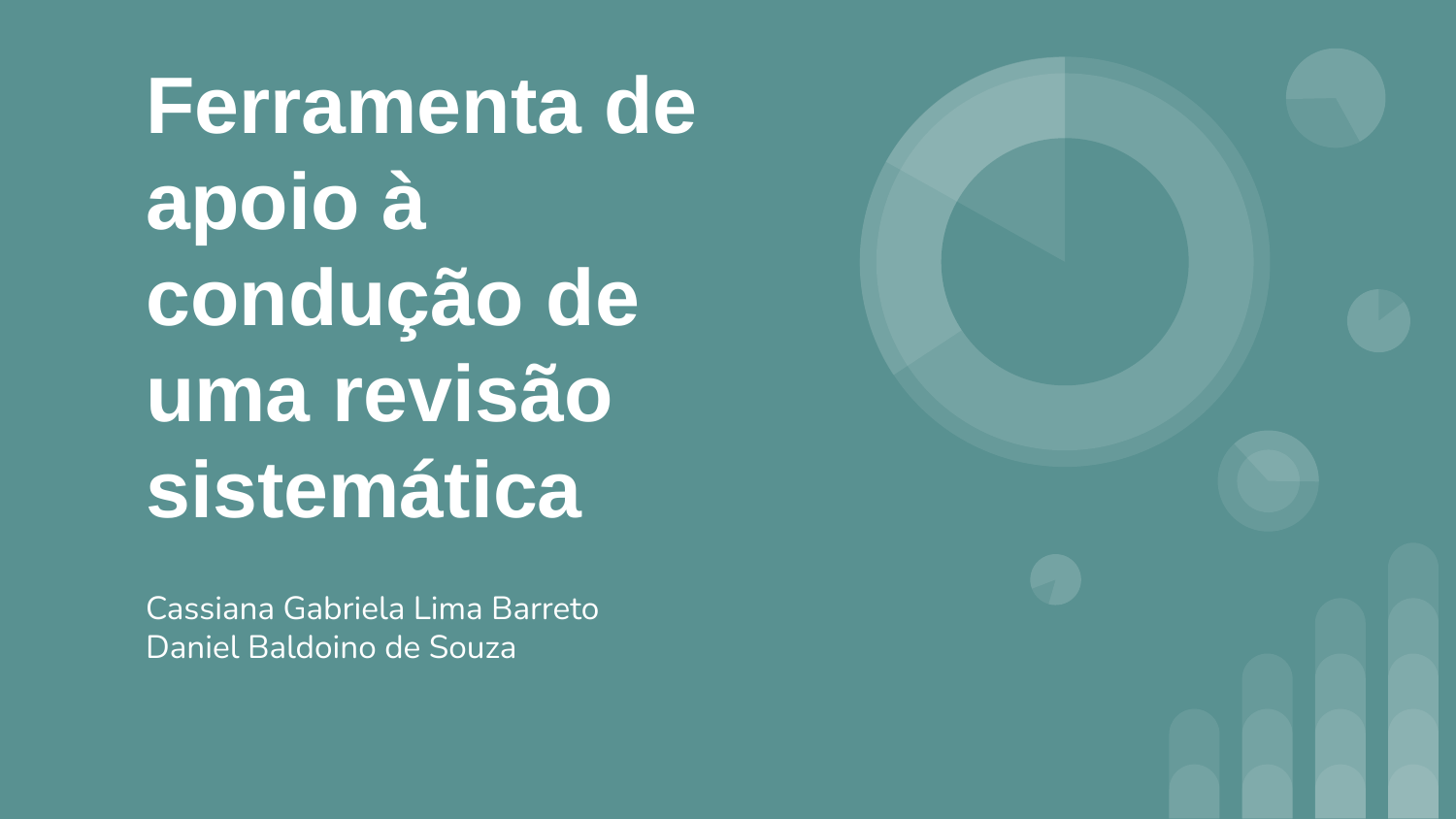

# Ferramenta de apoio à condução de uma revisão sistemática
Cassiana Gabriela Lima Barreto
Daniel Baldoino de Souza